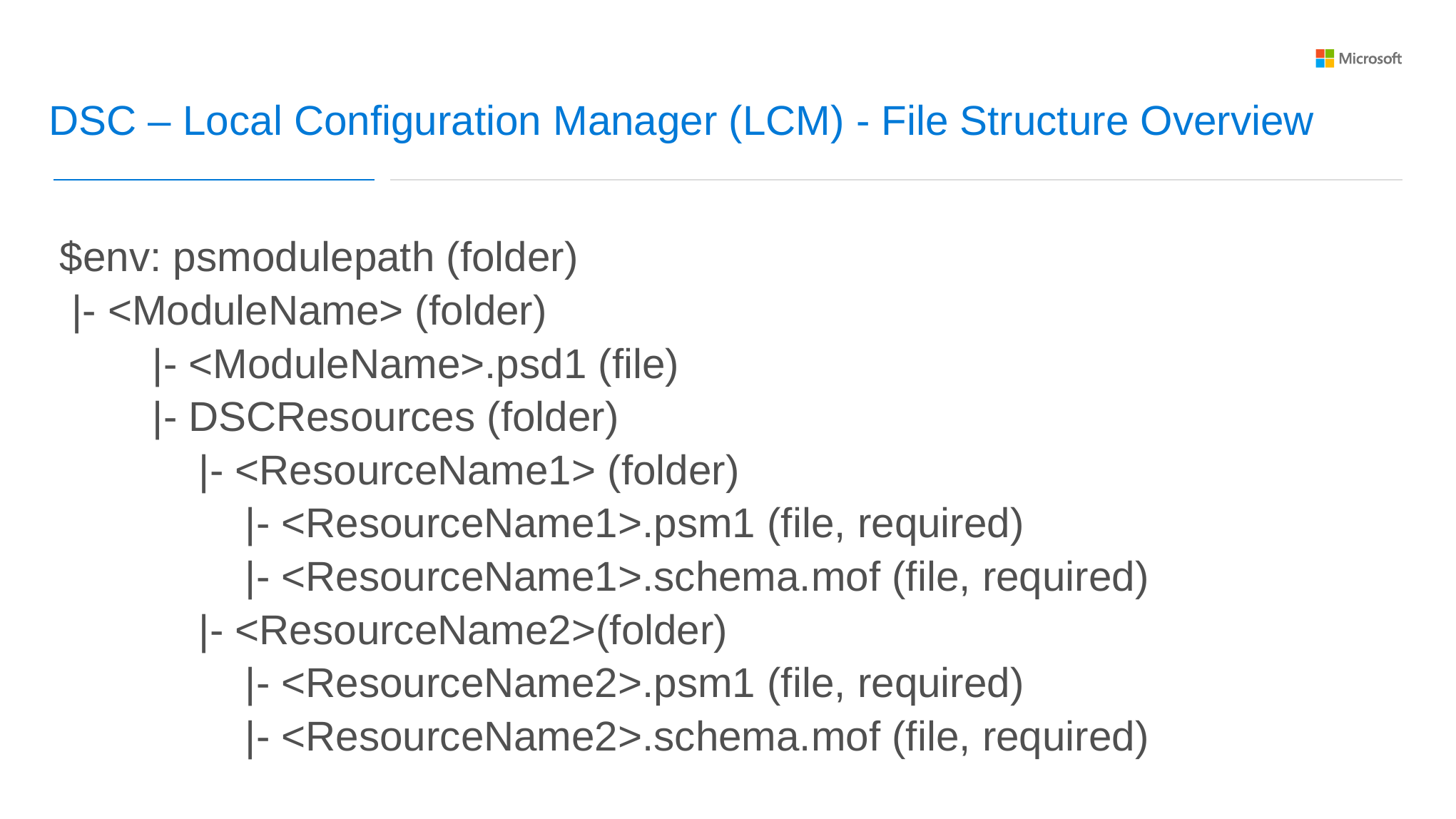

DSC – Local Configuration Manager (LCM) - File Structure Overview
$env: psmodulepath (folder)
 |- <ModuleName> (folder)
        |- <ModuleName>.psd1 (file)
        |- DSCResources (folder)
            |- <ResourceName1> (folder)
                |- <ResourceName1>.psm1 (file, required)
                |- <ResourceName1>.schema.mof (file, required)
            |- <ResourceName2>(folder)
                |- <ResourceName2>.psm1 (file, required)
                |- <ResourceName2>.schema.mof (file, required)